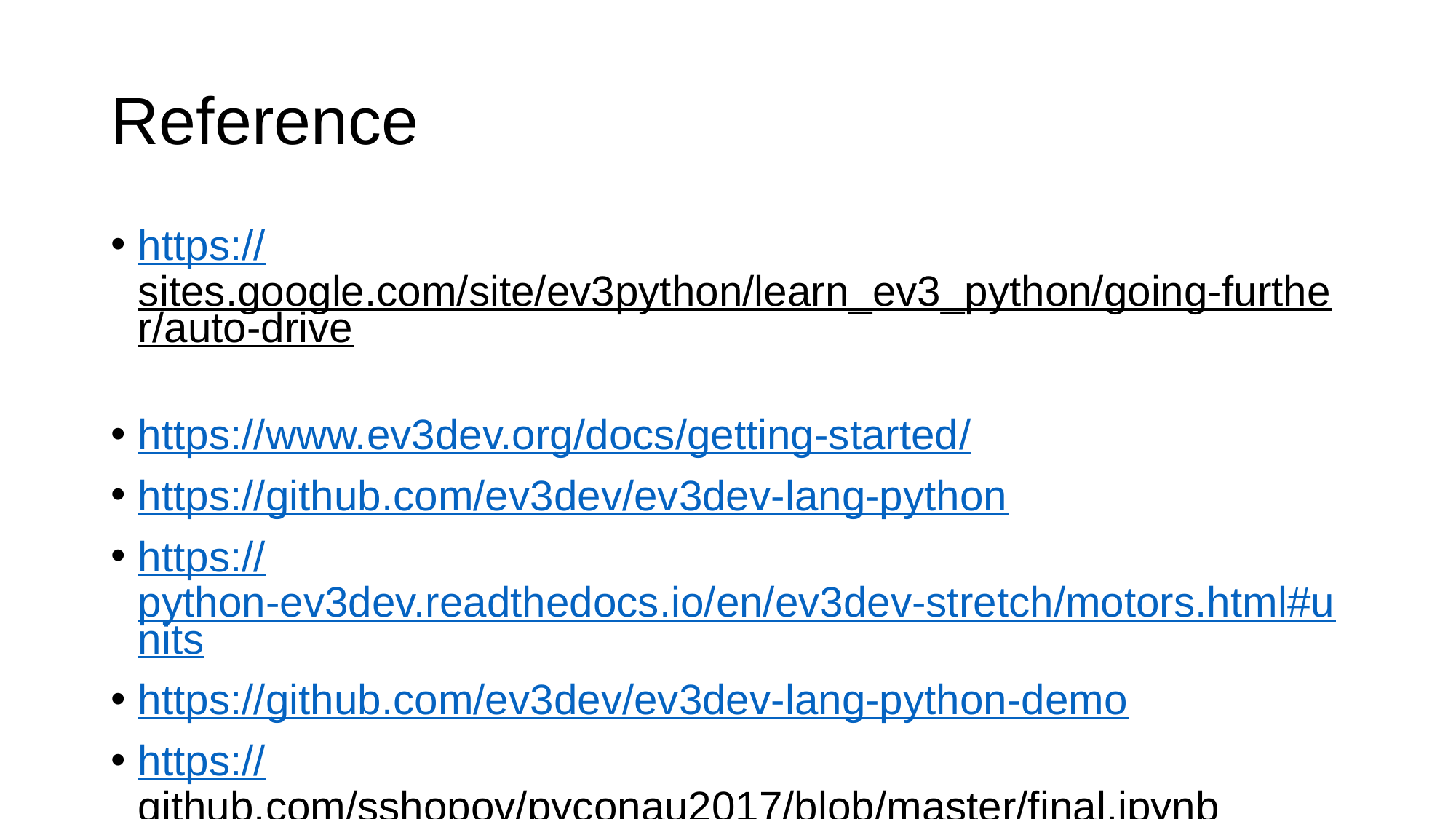

# Reference
https://sites.google.com/site/ev3python/learn_ev3_python/going-further/auto-drive
https://www.ev3dev.org/docs/getting-started/
https://github.com/ev3dev/ev3dev-lang-python
https://python-ev3dev.readthedocs.io/en/ev3dev-stretch/motors.html#units
https://github.com/ev3dev/ev3dev-lang-python-demo
https://github.com/sshopov/pyconau2017/blob/master/final.ipynb